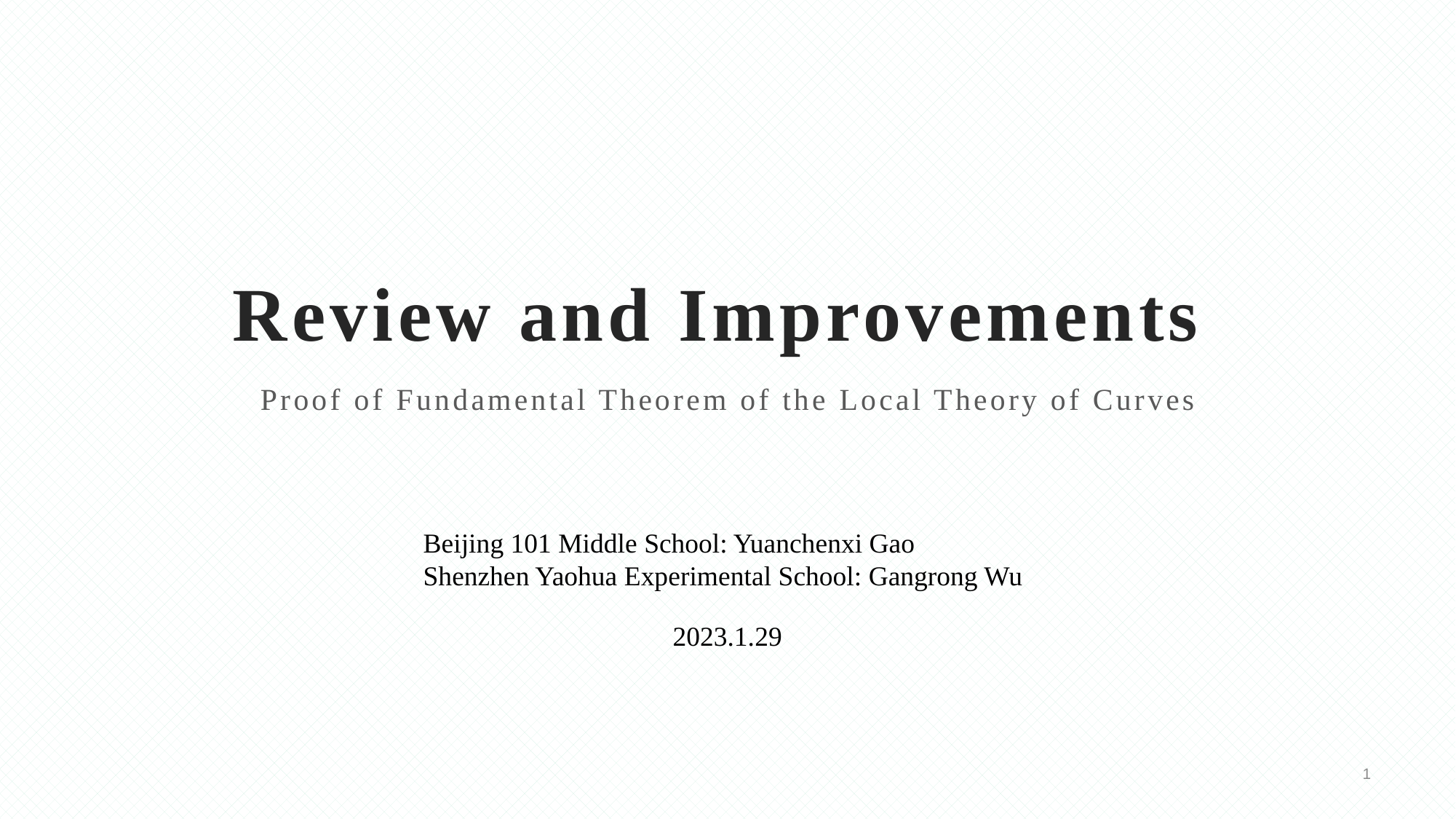

# Review and Improvements
Proof of Fundamental Theorem of the Local Theory of Curves
Beijing 101 Middle School: Yuanchenxi Gao
Shenzhen Yaohua Experimental School: Gangrong Wu
2023.1.29
1